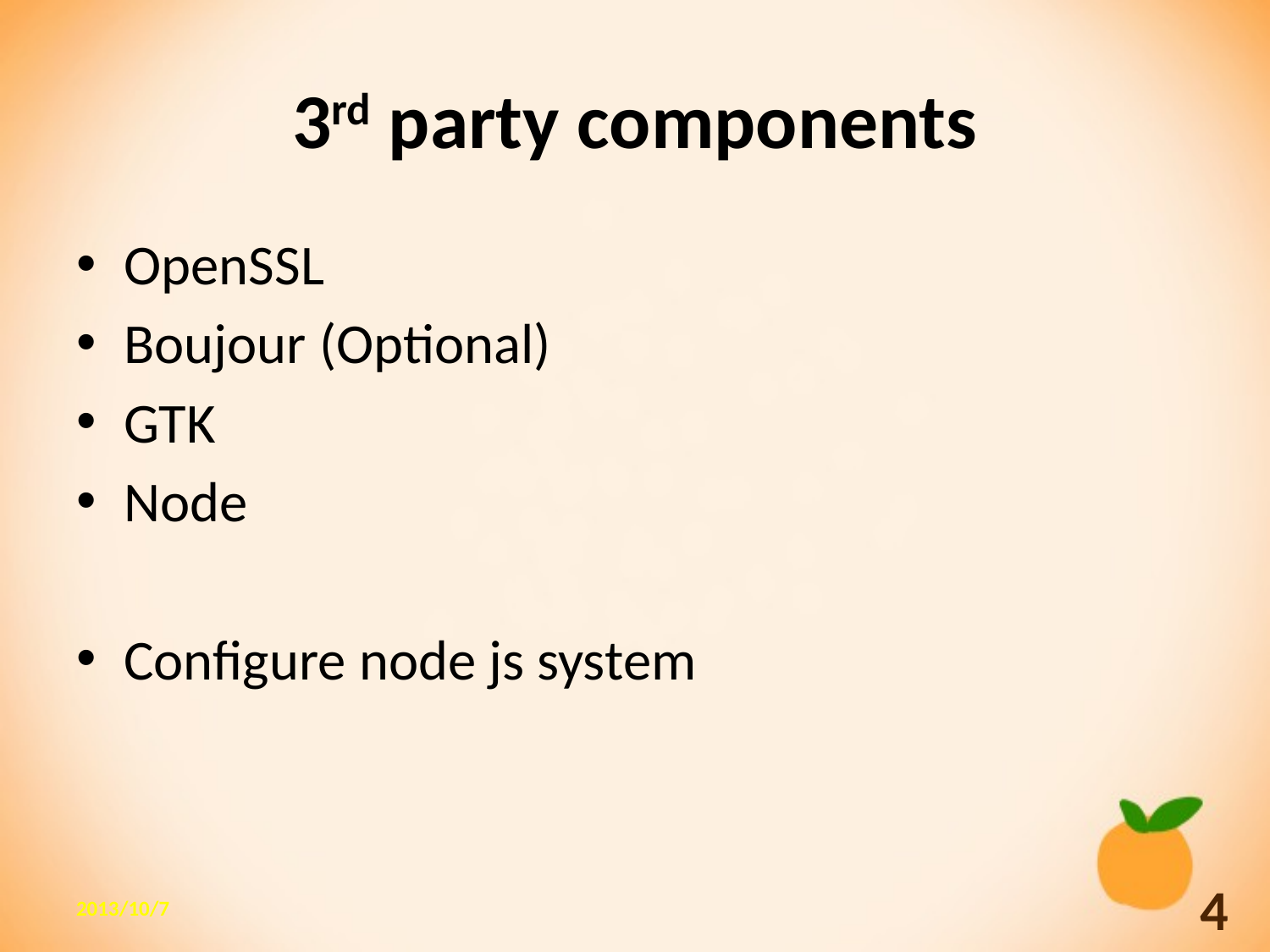

# 3rd party components
OpenSSL
Boujour (Optional)
GTK
Node

Configure node js system
2013/10/7
4